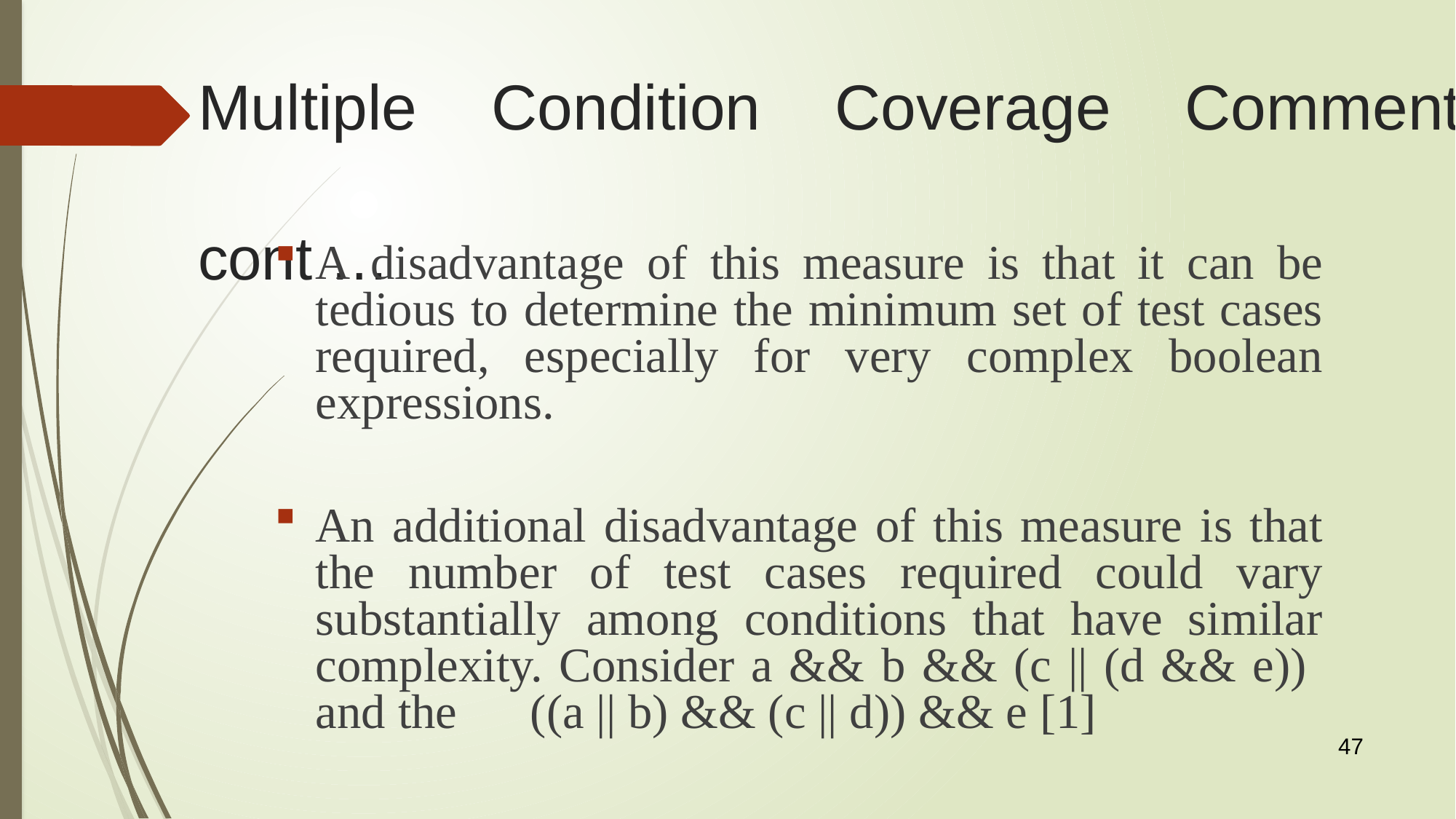

# Multiple Condition Coverage Comments cont …
A disadvantage of this measure is that it can be tedious to determine the minimum set of test cases required, especially for very complex boolean expressions.

An additional disadvantage of this measure is that the number of test cases required could vary substantially among conditions that have similar complexity. Consider a && b && (c || (d && e))  and the      ((a || b) && (c || d)) && e [1]

47